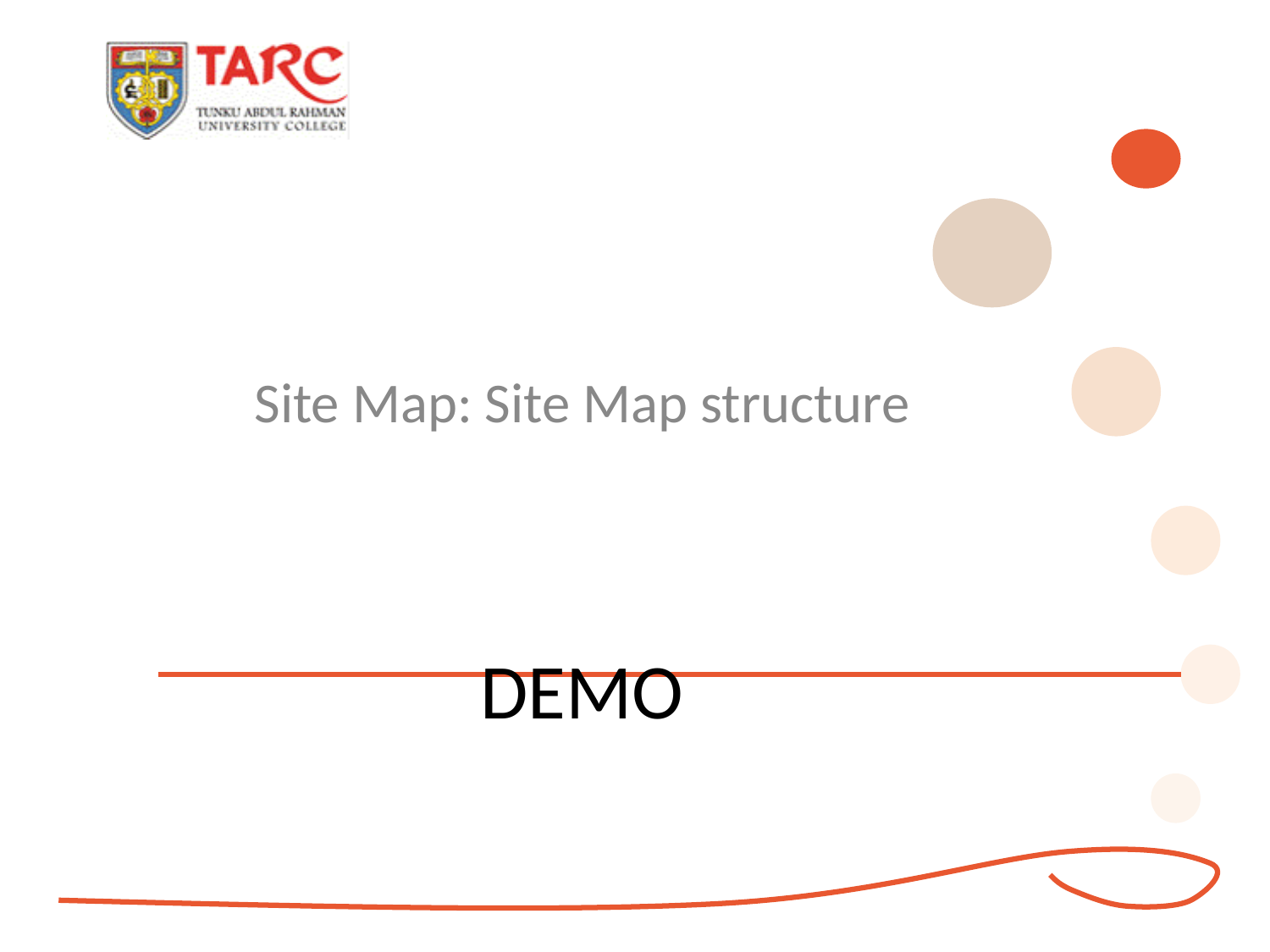

Site Map: Site Map structure
# DEMO